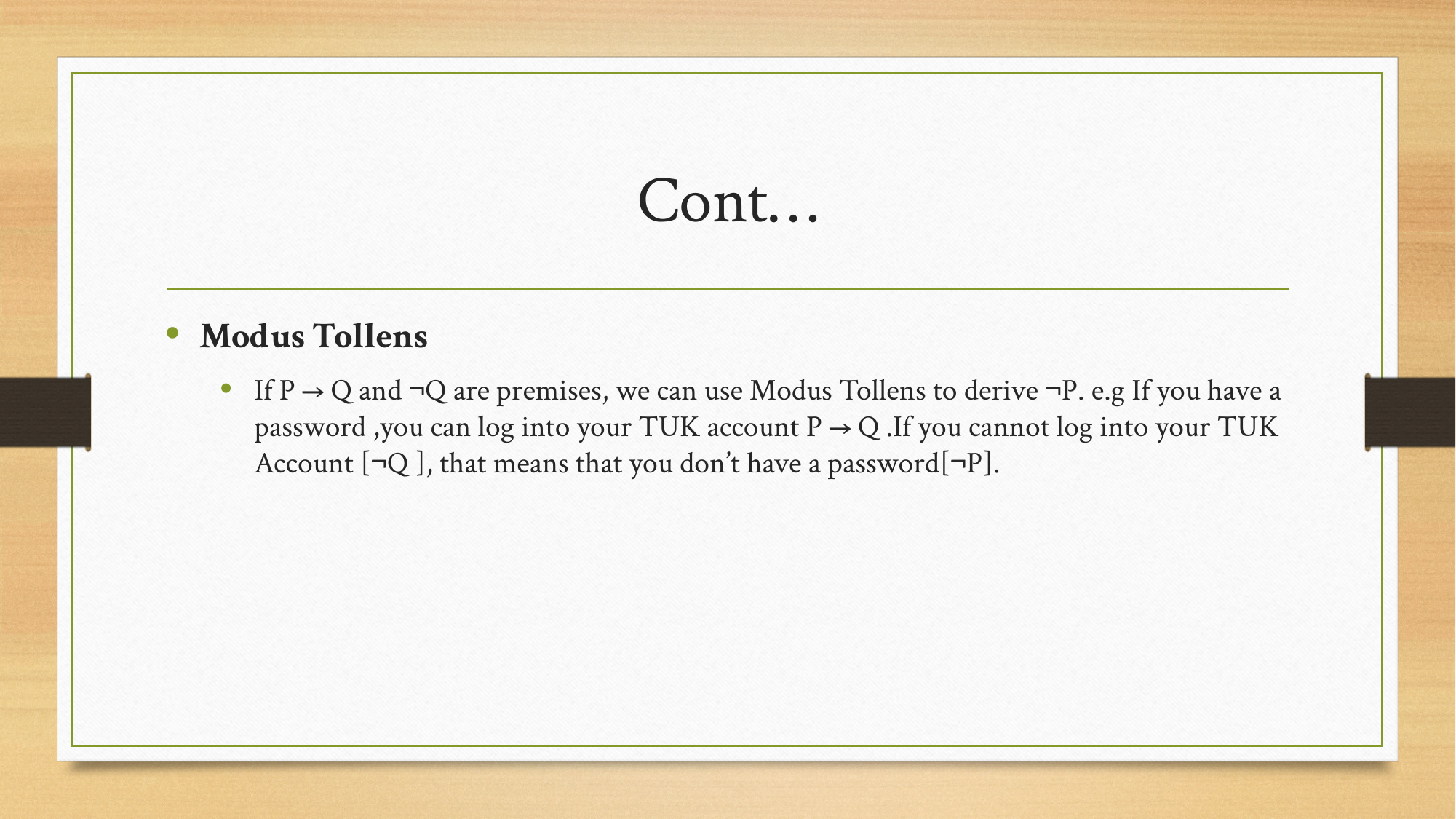

# Cont…
Modus Tollens
If P → Q and ¬Q are premises, we can use Modus Tollens to derive ¬P. e.g If you have a password ,you can log into your TUK account P → Q .If you cannot log into your TUK Account [¬Q ], that means that you don’t have a password[¬P].